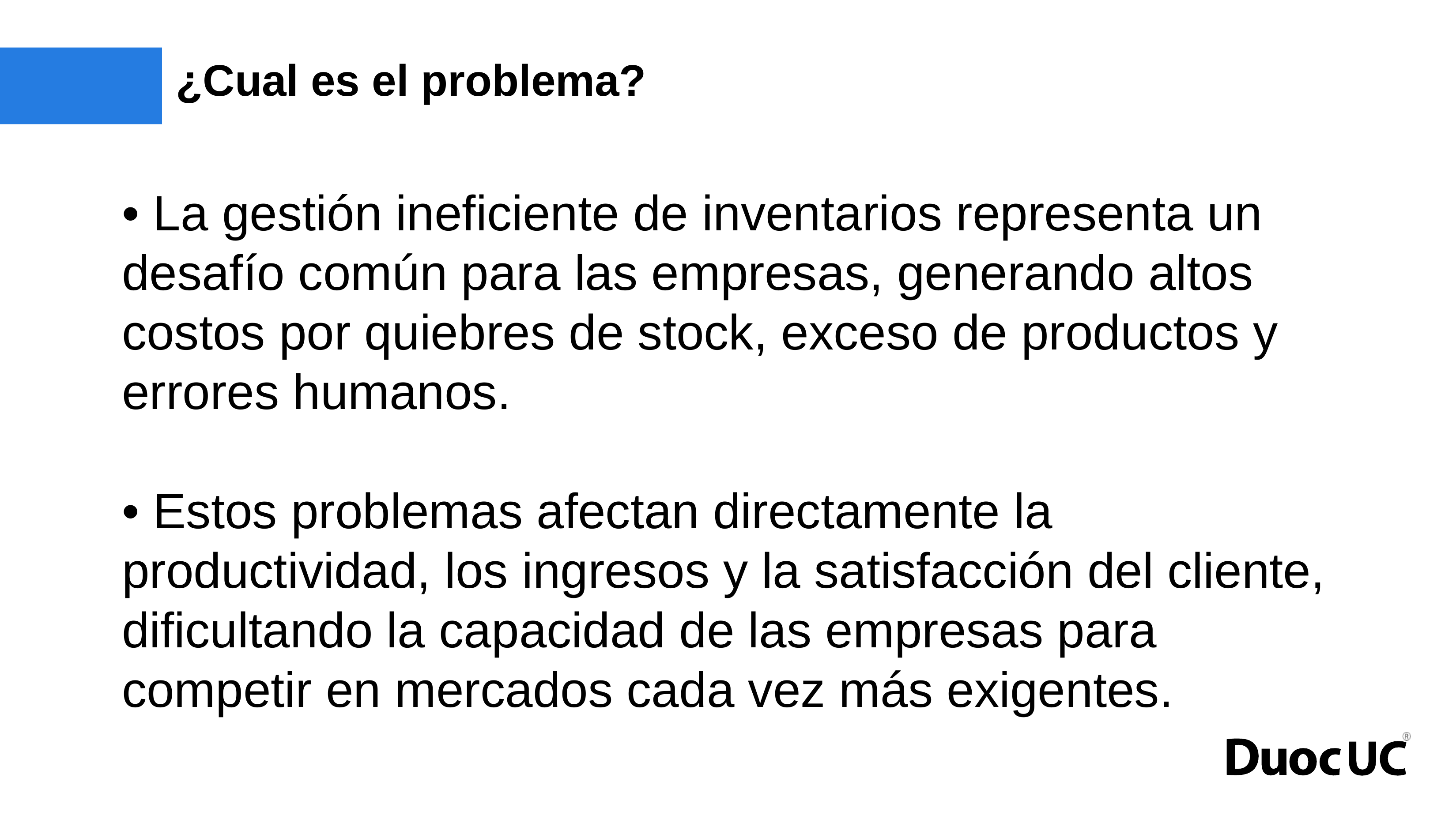

# ¿Cual es el problema?
• La gestión ineficiente de inventarios representa un desafío común para las empresas, generando altos costos por quiebres de stock, exceso de productos y errores humanos.

• Estos problemas afectan directamente la productividad, los ingresos y la satisfacción del cliente, dificultando la capacidad de las empresas para competir en mercados cada vez más exigentes.